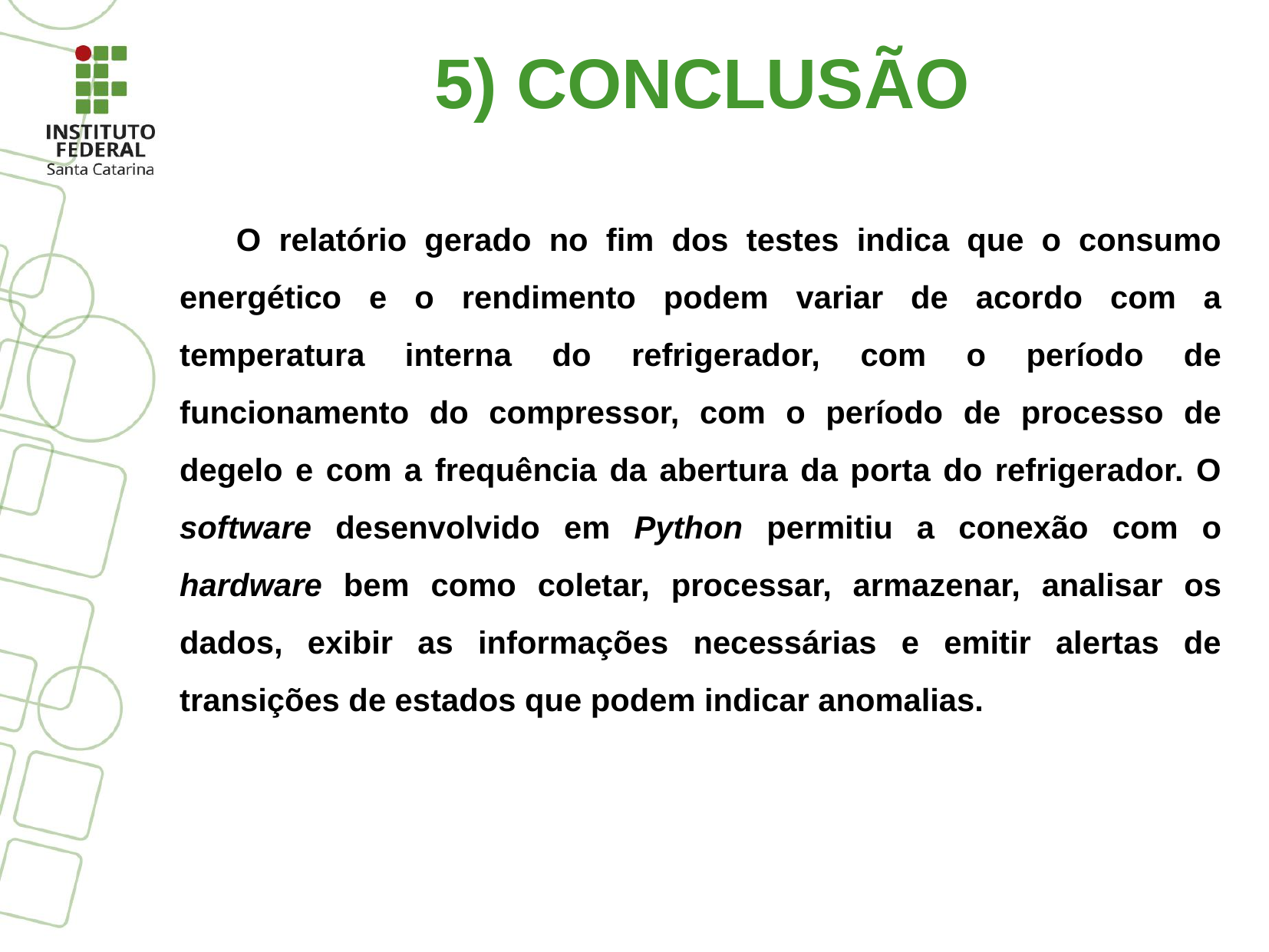

5) CONCLUSÃO
O relatório gerado no fim dos testes indica que o consumo energético e o rendimento podem variar de acordo com a temperatura interna do refrigerador, com o período de funcionamento do compressor, com o período de processo de degelo e com a frequência da abertura da porta do refrigerador. O software desenvolvido em Python permitiu a conexão com o hardware bem como coletar, processar, armazenar, analisar os dados, exibir as informações necessárias e emitir alertas de transições de estados que podem indicar anomalias.